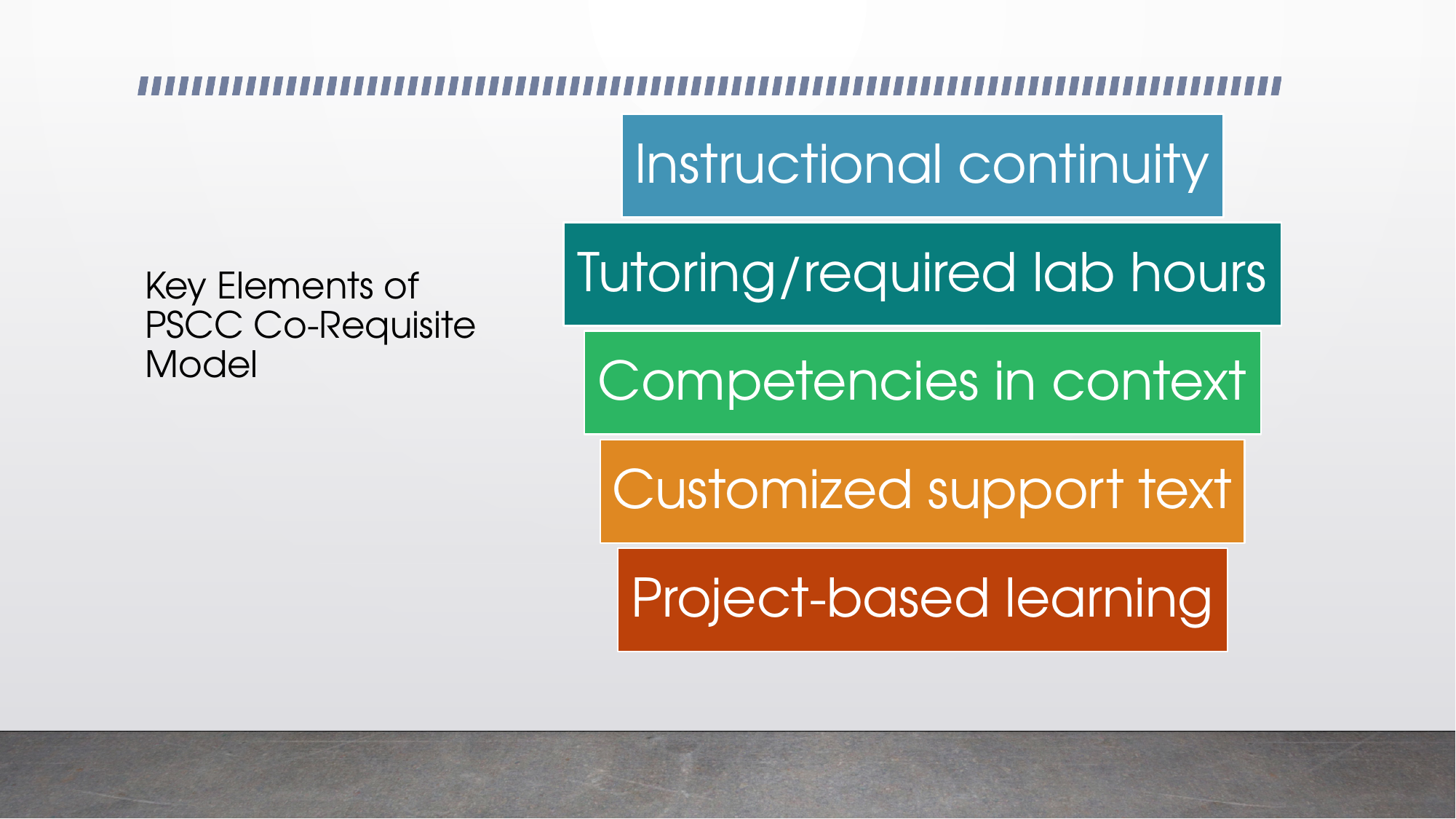

Instructional continuity
Tutoring/required lab hours
Competencies in context
Customized support text
Project-based learning
# Key Elements of PSCC Co-Requisite Model